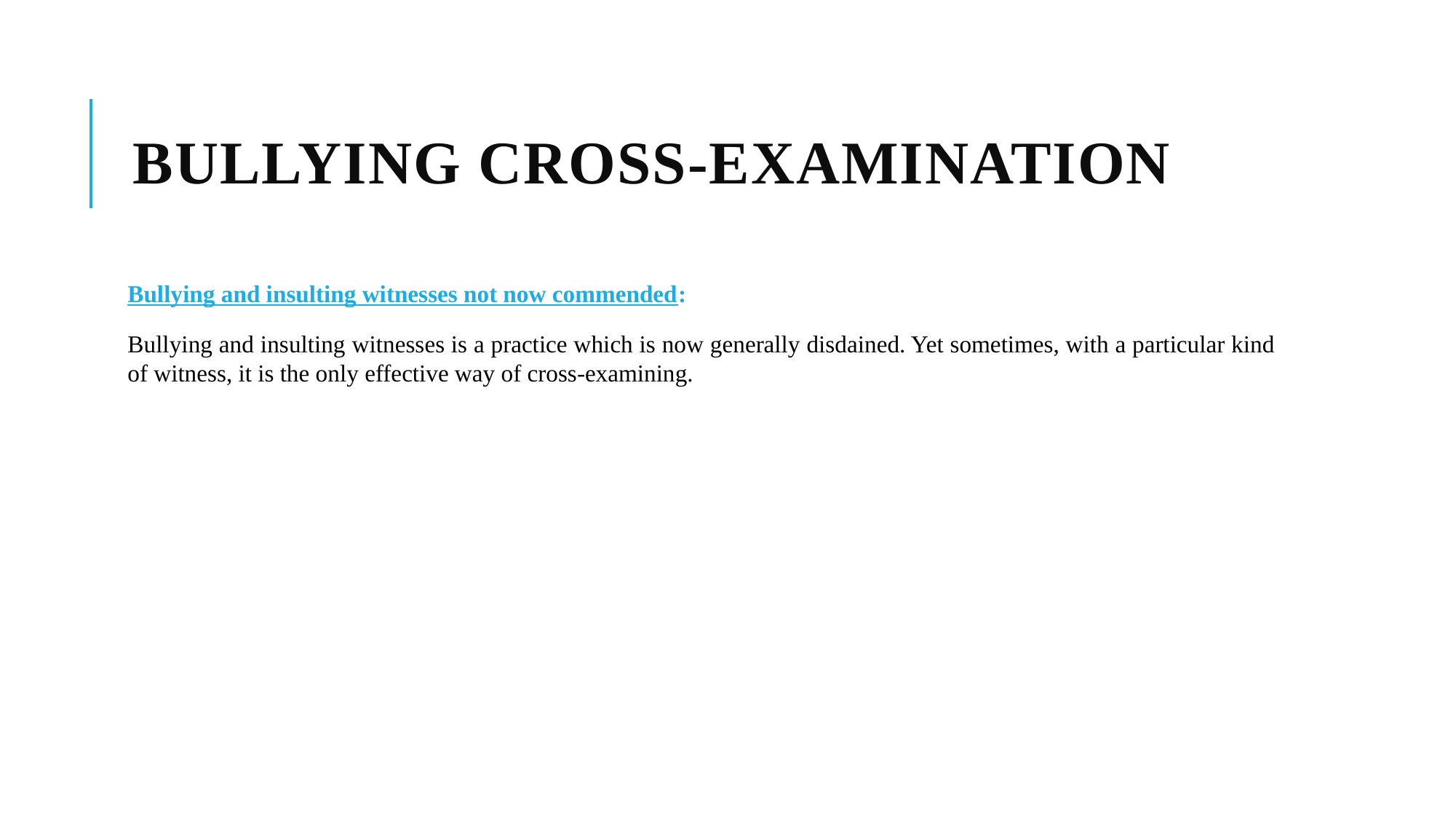

# Bullying Cross-Examination
Bullying and insulting witnesses not now commended:
Bullying and insulting witnesses is a practice which is now generally disdained. Yet sometimes, with a particular kind of witness, it is the only effective way of cross-examining.